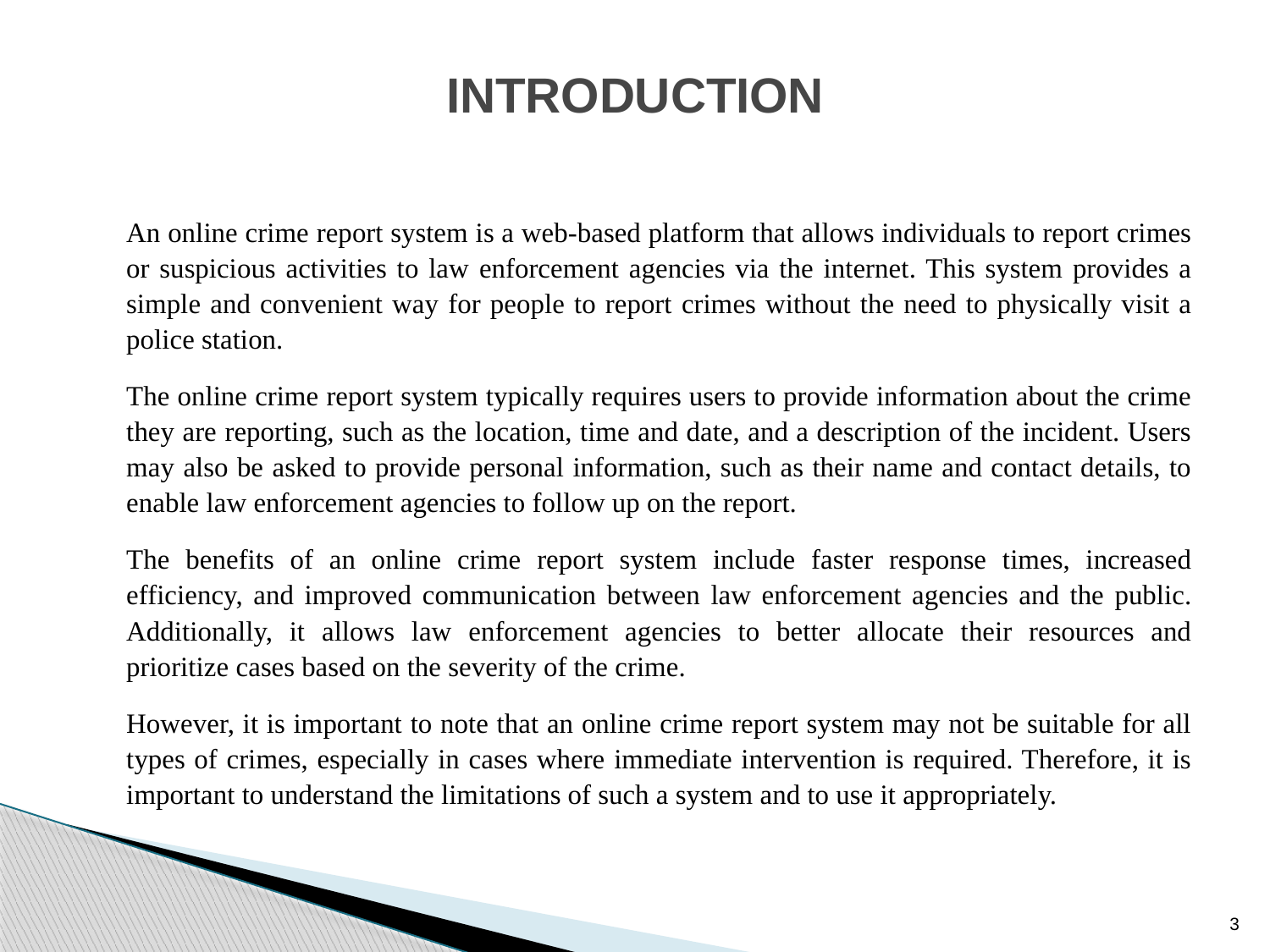

# INTRODUCTION
	An online crime report system is a web-based platform that allows individuals to report crimes or suspicious activities to law enforcement agencies via the internet. This system provides a simple and convenient way for people to report crimes without the need to physically visit a police station.
	The online crime report system typically requires users to provide information about the crime they are reporting, such as the location, time and date, and a description of the incident. Users may also be asked to provide personal information, such as their name and contact details, to enable law enforcement agencies to follow up on the report.
	The benefits of an online crime report system include faster response times, increased efficiency, and improved communication between law enforcement agencies and the public. Additionally, it allows law enforcement agencies to better allocate their resources and prioritize cases based on the severity of the crime.
	However, it is important to note that an online crime report system may not be suitable for all types of crimes, especially in cases where immediate intervention is required. Therefore, it is important to understand the limitations of such a system and to use it appropriately.
3